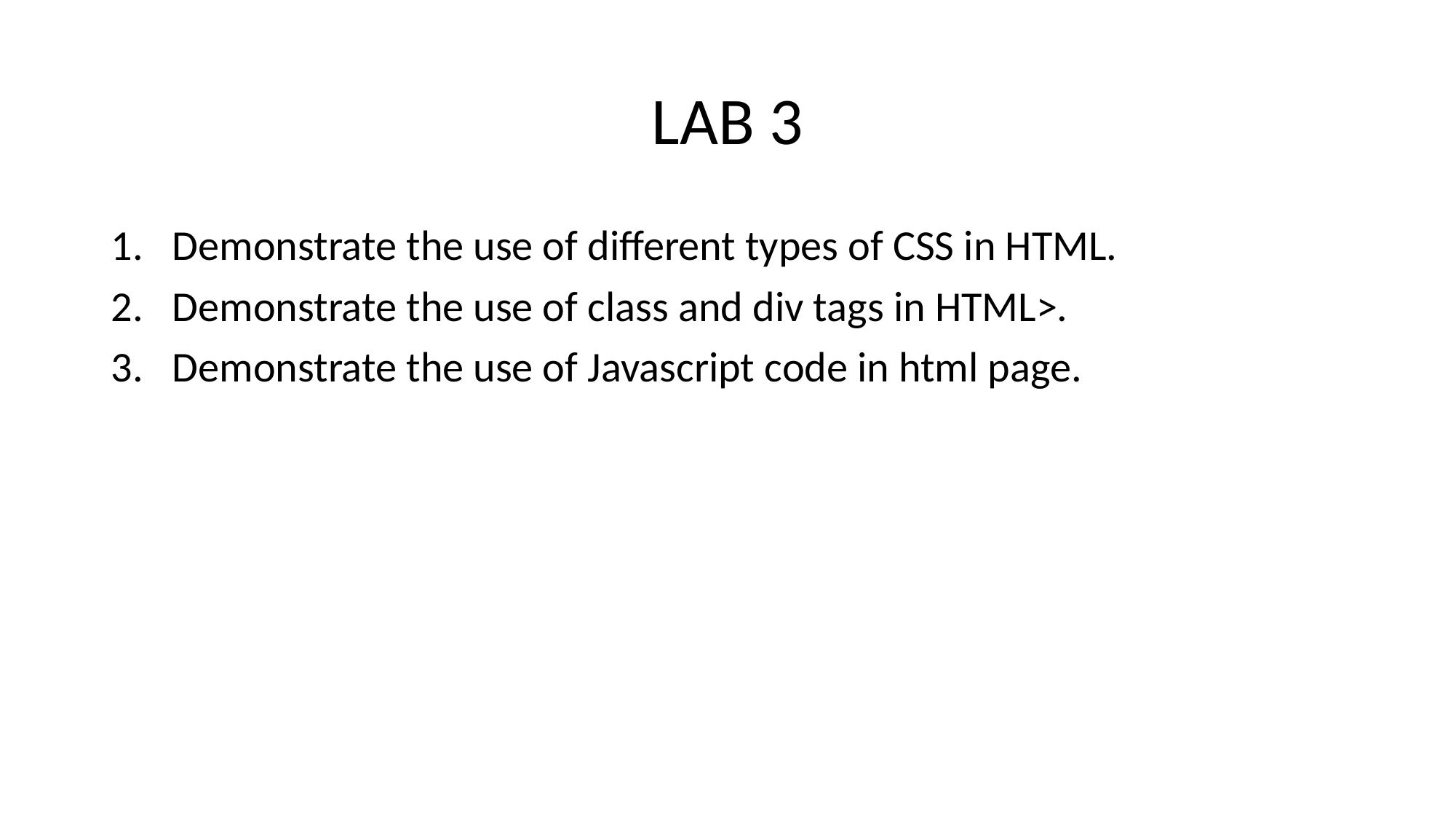

# LAB 3
Demonstrate the use of different types of CSS in HTML.
Demonstrate the use of class and div tags in HTML>.
Demonstrate the use of Javascript code in html page.